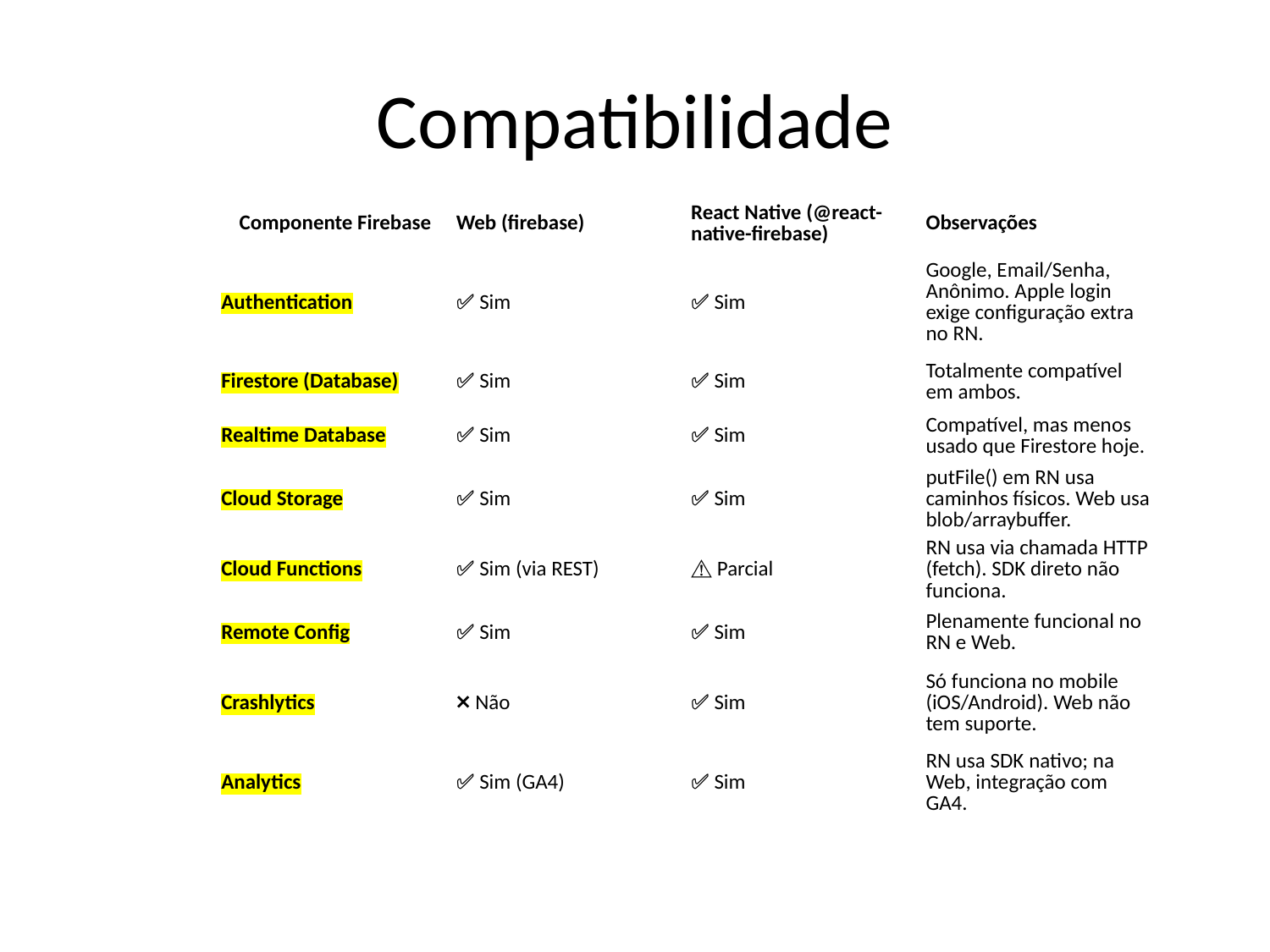

# Compatibilidade
| Componente Firebase | Web (firebase) | React Native (@react-native-firebase) | Observações |
| --- | --- | --- | --- |
| Authentication | ✅ Sim | ✅ Sim | Google, Email/Senha, Anônimo. Apple login exige configuração extra no RN. |
| Firestore (Database) | ✅ Sim | ✅ Sim | Totalmente compatível em ambos. |
| Realtime Database | ✅ Sim | ✅ Sim | Compatível, mas menos usado que Firestore hoje. |
| Cloud Storage | ✅ Sim | ✅ Sim | putFile() em RN usa caminhos físicos. Web usa blob/arraybuffer. |
| Cloud Functions | ✅ Sim (via REST) | ⚠️ Parcial | RN usa via chamada HTTP (fetch). SDK direto não funciona. |
| Remote Config | ✅ Sim | ✅ Sim | Plenamente funcional no RN e Web. |
| Crashlytics | ❌ Não | ✅ Sim | Só funciona no mobile (iOS/Android). Web não tem suporte. |
| Analytics | ✅ Sim (GA4) | ✅ Sim | RN usa SDK nativo; na Web, integração com GA4. |